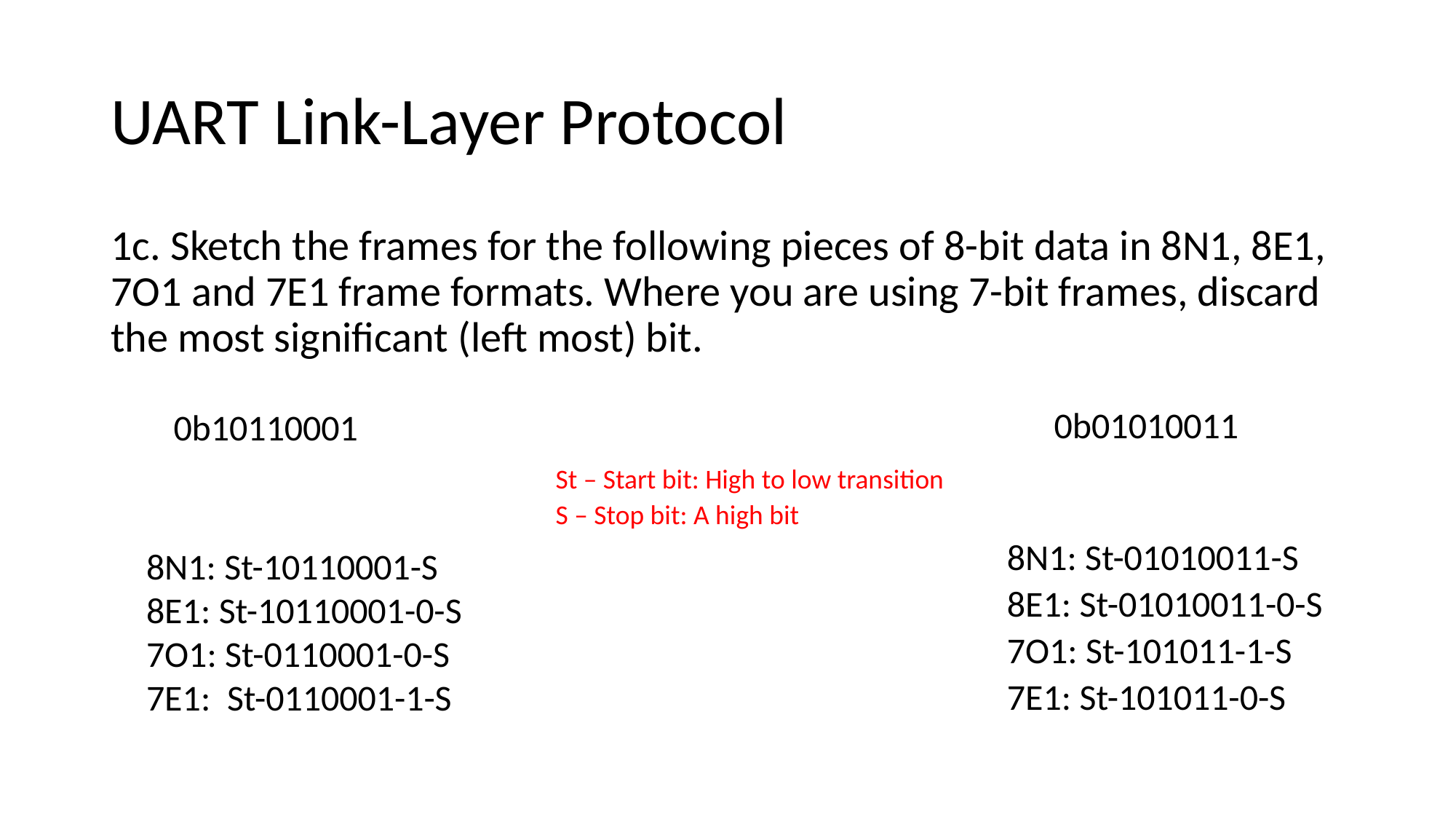

# UART Link-Layer Protocol
1c. Sketch the frames for the following pieces of 8-bit data in 8N1, 8E1, 7O1 and 7E1 frame formats. Where you are using 7-bit frames, discard the most significant (left most) bit.

0b01010011
0b10110001
St – Start bit: High to low transition
S – Stop bit: A high bit
8N1: St-01010011-S
8E1: St-01010011-0-S
7O1: St-101011-1-S
7E1: St-101011-0-S
8N1: St-10110001-S
8E1: St-10110001-0-S
7O1: St-0110001-0-S
7E1:  St-0110001-1-S